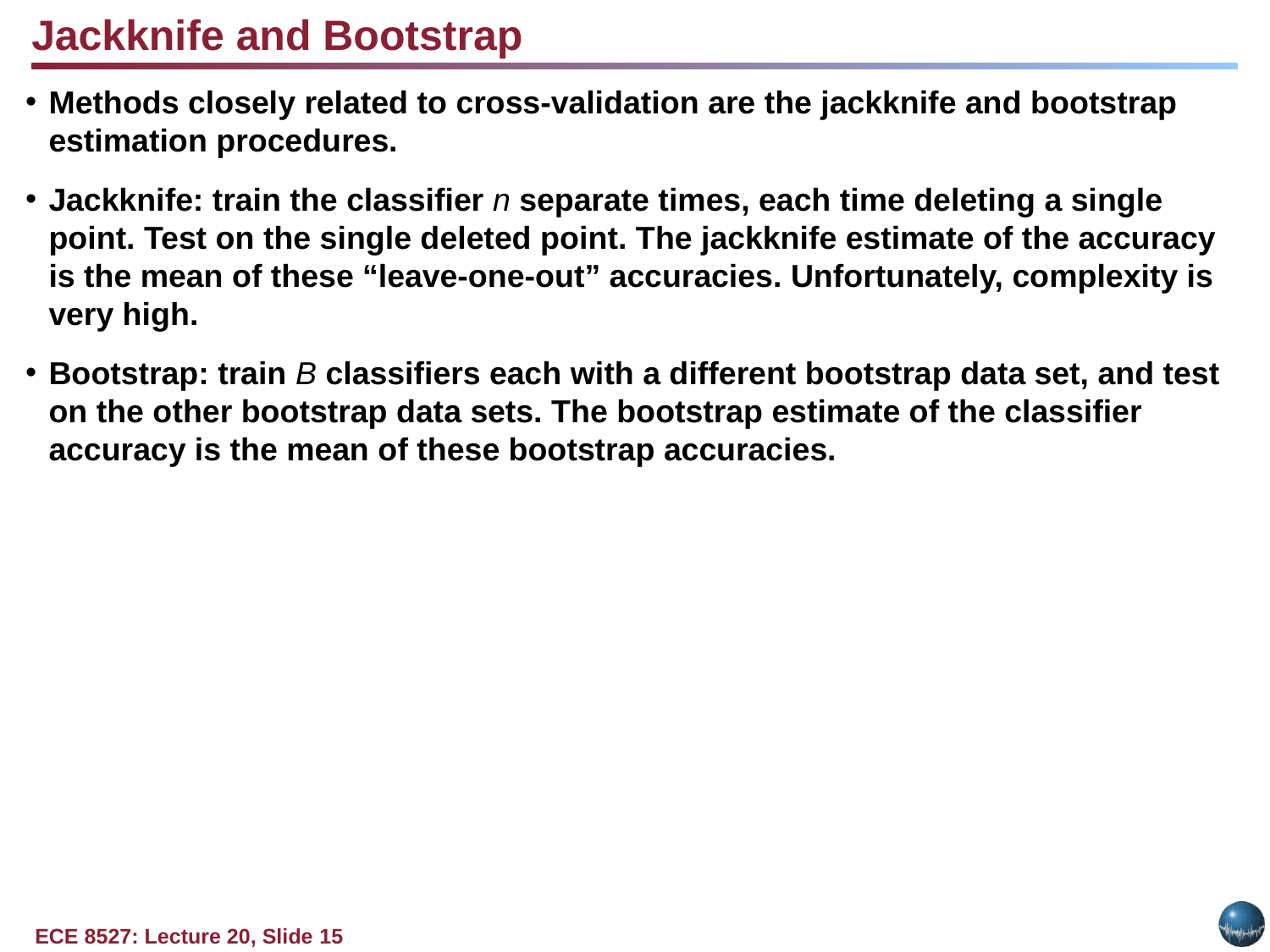

Jackknife and Bootstrap
Methods closely related to cross-validation are the jackknife and bootstrap estimation procedures.
Jackknife: train the classifier n separate times, each time deleting a single point. Test on the single deleted point. The jackknife estimate of the accuracy is the mean of these “leave-one-out” accuracies. Unfortunately, complexity is very high.
Bootstrap: train B classifiers each with a different bootstrap data set, and test on the other bootstrap data sets. The bootstrap estimate of the classifier accuracy is the mean of these bootstrap accuracies.